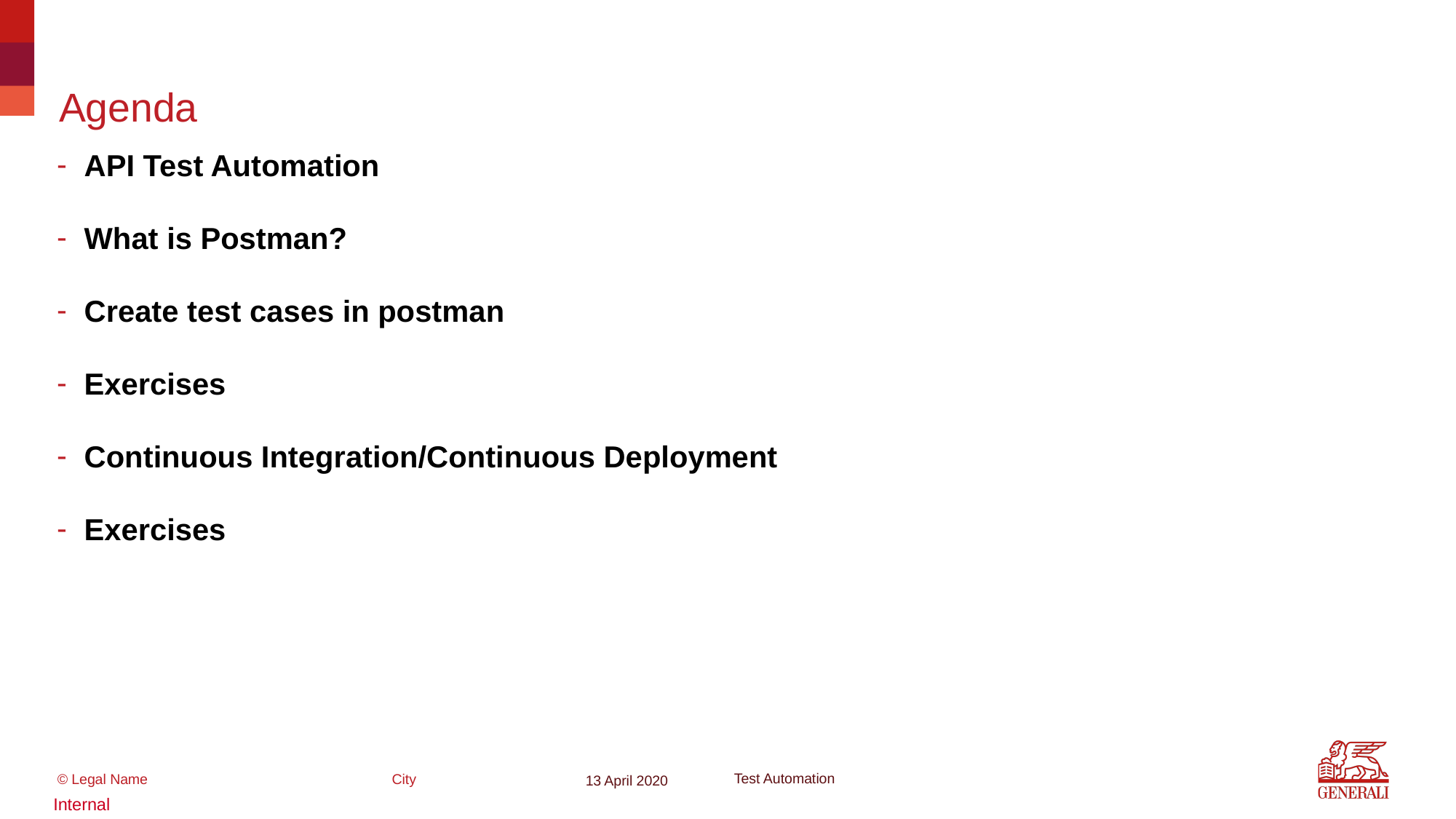

API Test Automation

What is Postman?

Create test cases in postman

Exercises

Continuous Integration/Continuous Deployment

Exercises
13 April 2020
Test Automation